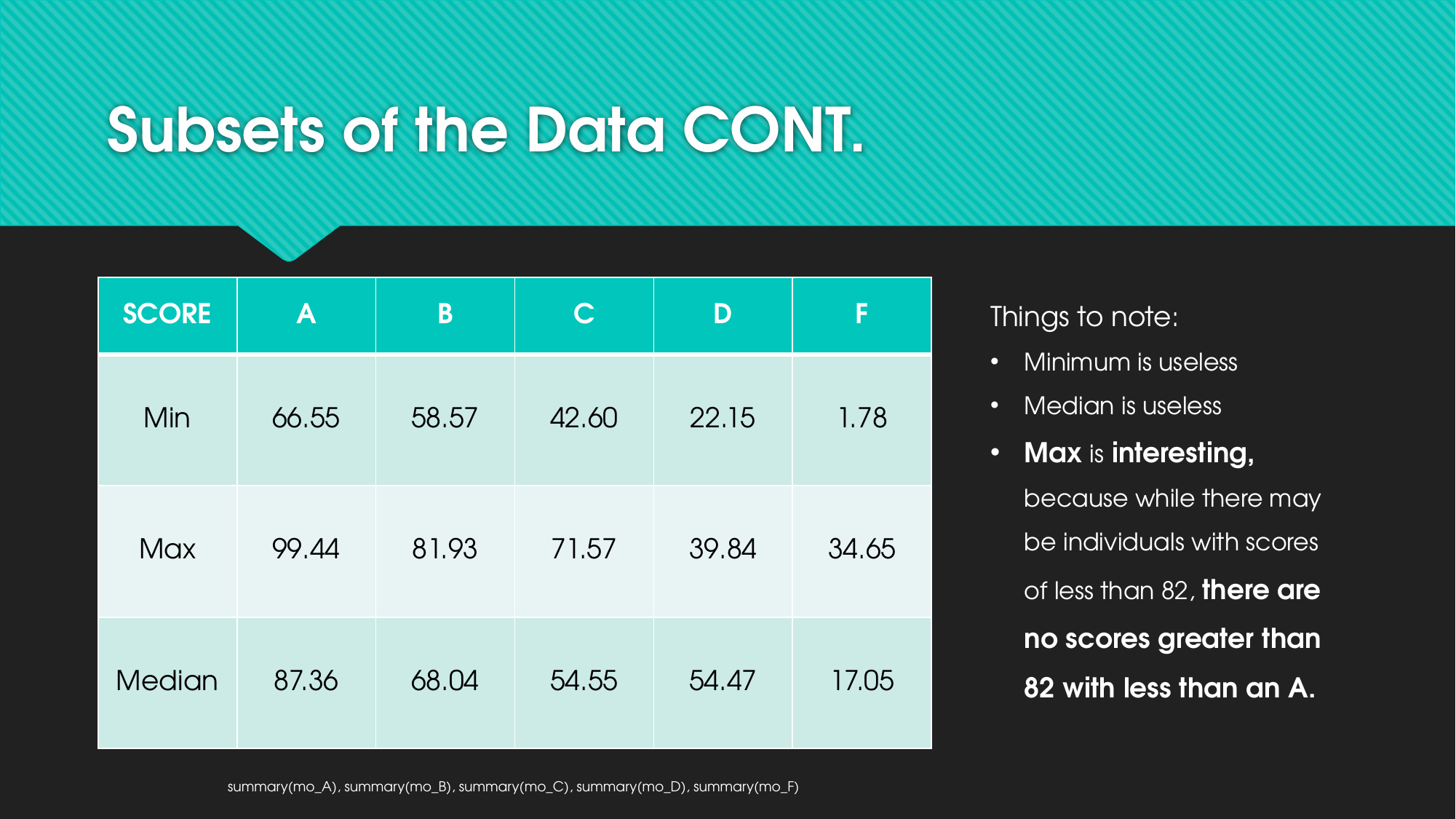

# Subsets of the Data CONT.
| SCORE | A | B | C | D | F |
| --- | --- | --- | --- | --- | --- |
| Min | 66.55 | 58.57 | 42.60 | 22.15 | 1.78 |
| Max | 99.44 | 81.93 | 71.57 | 39.84 | 34.65 |
| Median | 87.36 | 68.04 | 54.55 | 54.47 | 17.05 |
Things to note:
Minimum is useless
Median is useless
Max is interesting, because while there may be individuals with scores of less than 82, there are no scores greater than 82 with less than an A.
summary(mo_A), summary(mo_B), summary(mo_C), summary(mo_D), summary(mo_F)